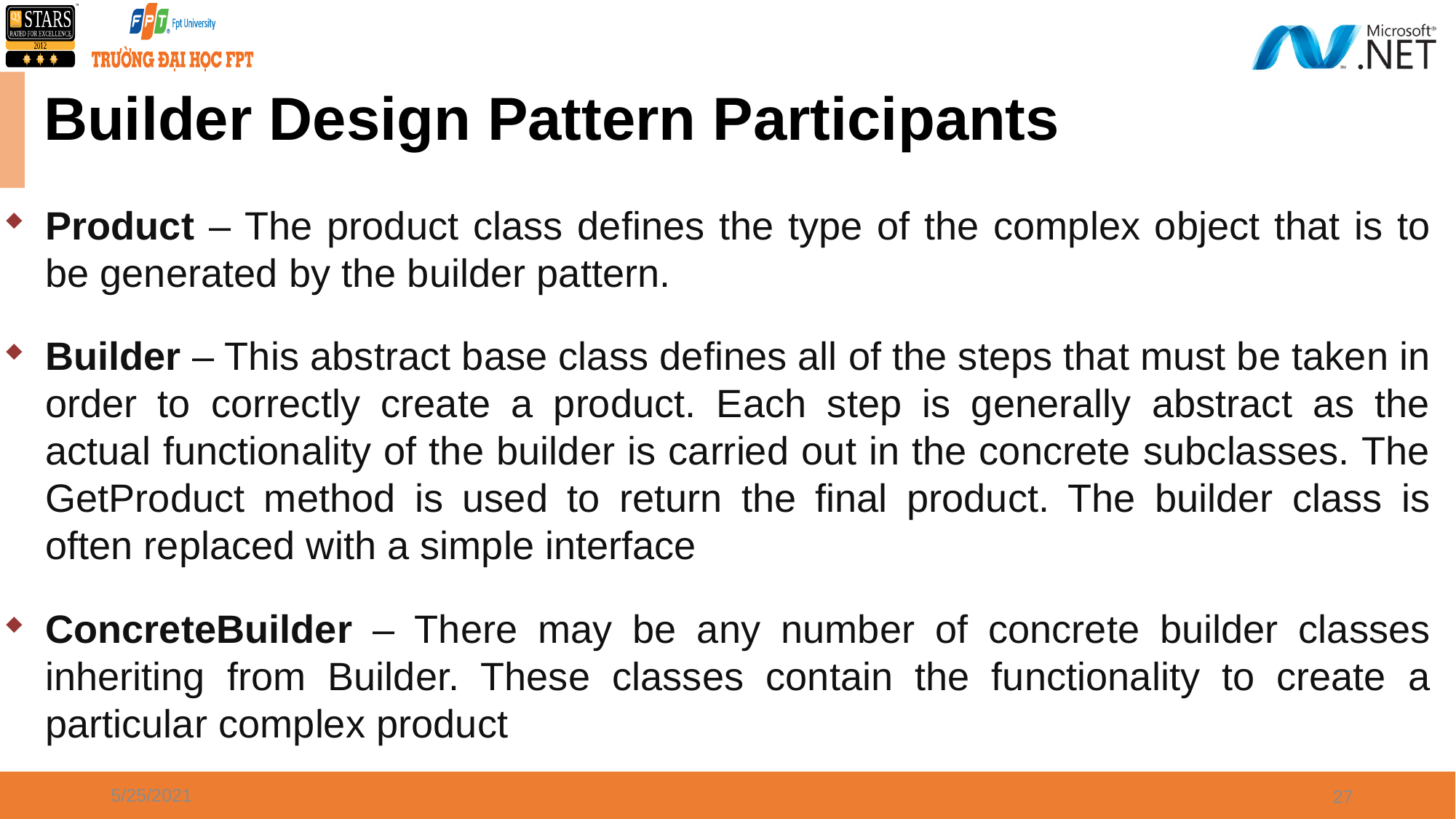

# Builder Design Pattern Participants
Product – The product class defines the type of the complex object that is to be generated by the builder pattern.
Builder – This abstract base class defines all of the steps that must be taken in order to correctly create a product. Each step is generally abstract as the actual functionality of the builder is carried out in the concrete subclasses. The GetProduct method is used to return the final product. The builder class is often replaced with a simple interface
ConcreteBuilder – There may be any number of concrete builder classes inheriting from Builder. These classes contain the functionality to create a particular complex product
5/25/2021
27